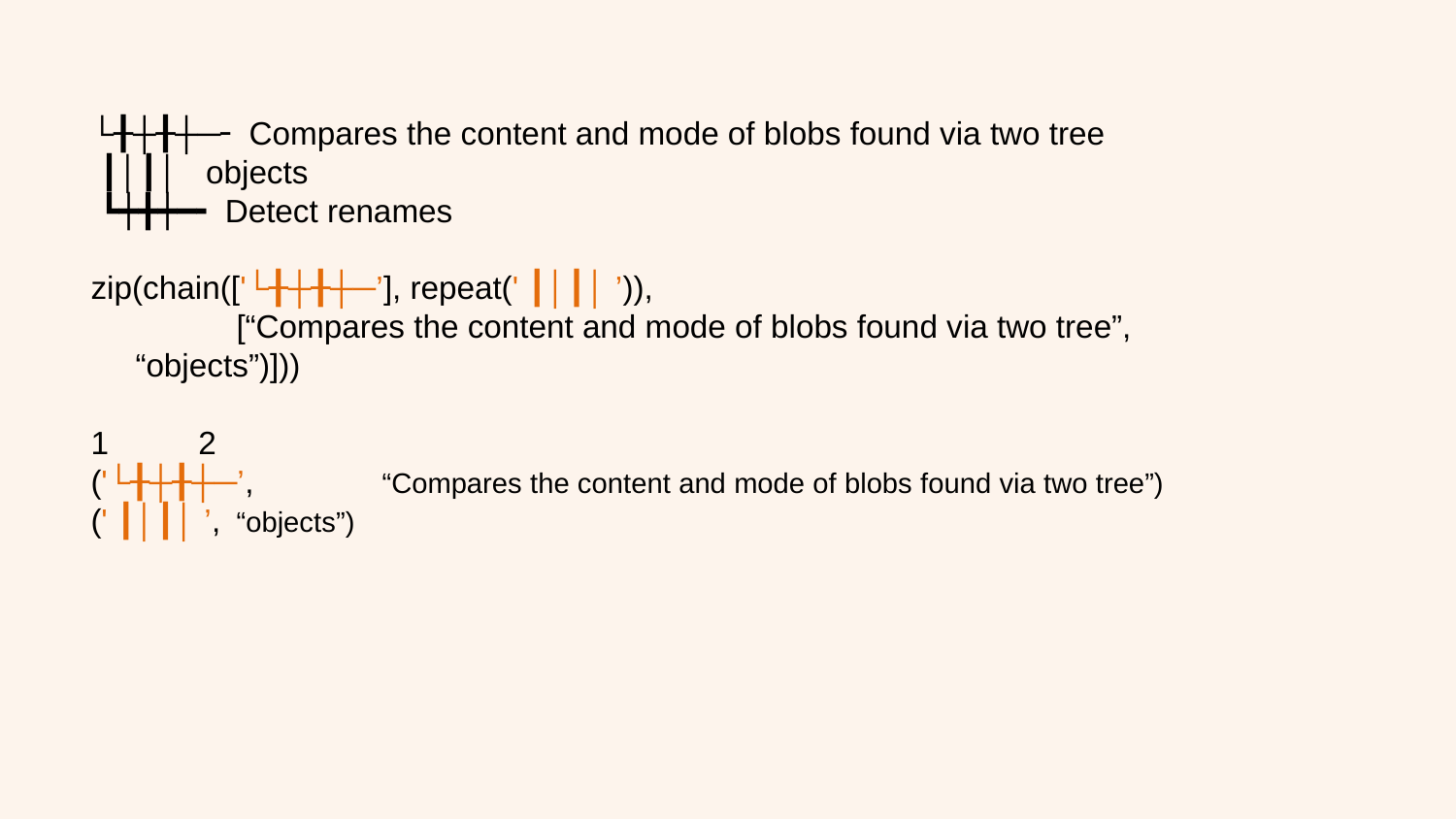

└╂┼╂┼─╴ Compares the content and mode of blobs found via two tree
 ┃│┃│   objects
 ┗┿╋┿━╸ Detect renames

zip(chain(['└╂┼╂┼─’], repeat(' ┃│┃│ ’)),
	[“Compares the content and mode of blobs found via two tree”,
     “objects”)]))

1          2
('└╂┼╂┼─’,	“Compares the content and mode of blobs found via two tree”)
(' ┃│┃│ ’,	“objects”)